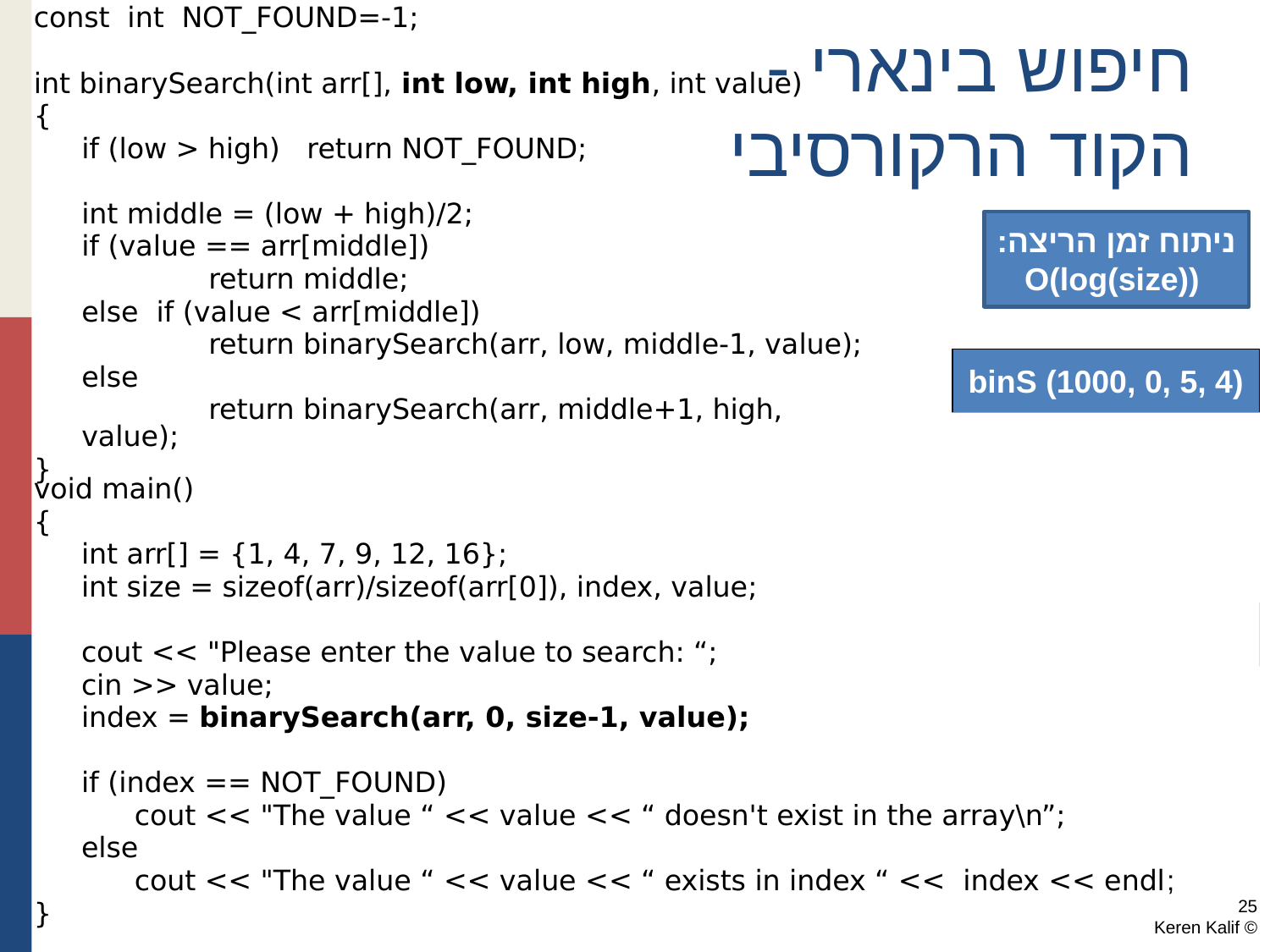

const  int  NOT_FOUND=-1;

int binarySearch(int arr[], int low, int high, int value)
{
	if (low > high)   return NOT_FOUND;

	int middle = (low + high)/2;
	if (value == arr[middle])
		return middle;
	else  if (value < arr[middle])
		return binarySearch(arr, low, middle-1, value);
	else
		return binarySearch(arr, middle+1, high, value);
}

# חיפוש בינארי - הקוד הרקורסיבי

ניתוח זמן הריצה:
 O(log(size))

binS (1000, 0, 5, 4)

void main()
{
	int arr[] = {1, 4, 7, 9, 12, 16};
	int size = sizeof(arr)/sizeof(arr[0]), index, value;

	cout << "Please enter the value to search: “;
	cin >> value;
	index = binarySearch(arr, 0, size-1, value);

	if (index == NOT_FOUND)
	      cout << "The value “ << value << “ doesn't exist in the array\n”;
	else
	      cout << "The value “ << value << “ exists in index “ <<  index << endl;
}

middle=2

binS (1000, 0, 1, 4)

middle=0

binS (1000, 1, 1, 4)

middle=1

1

25
© Keren Kalif